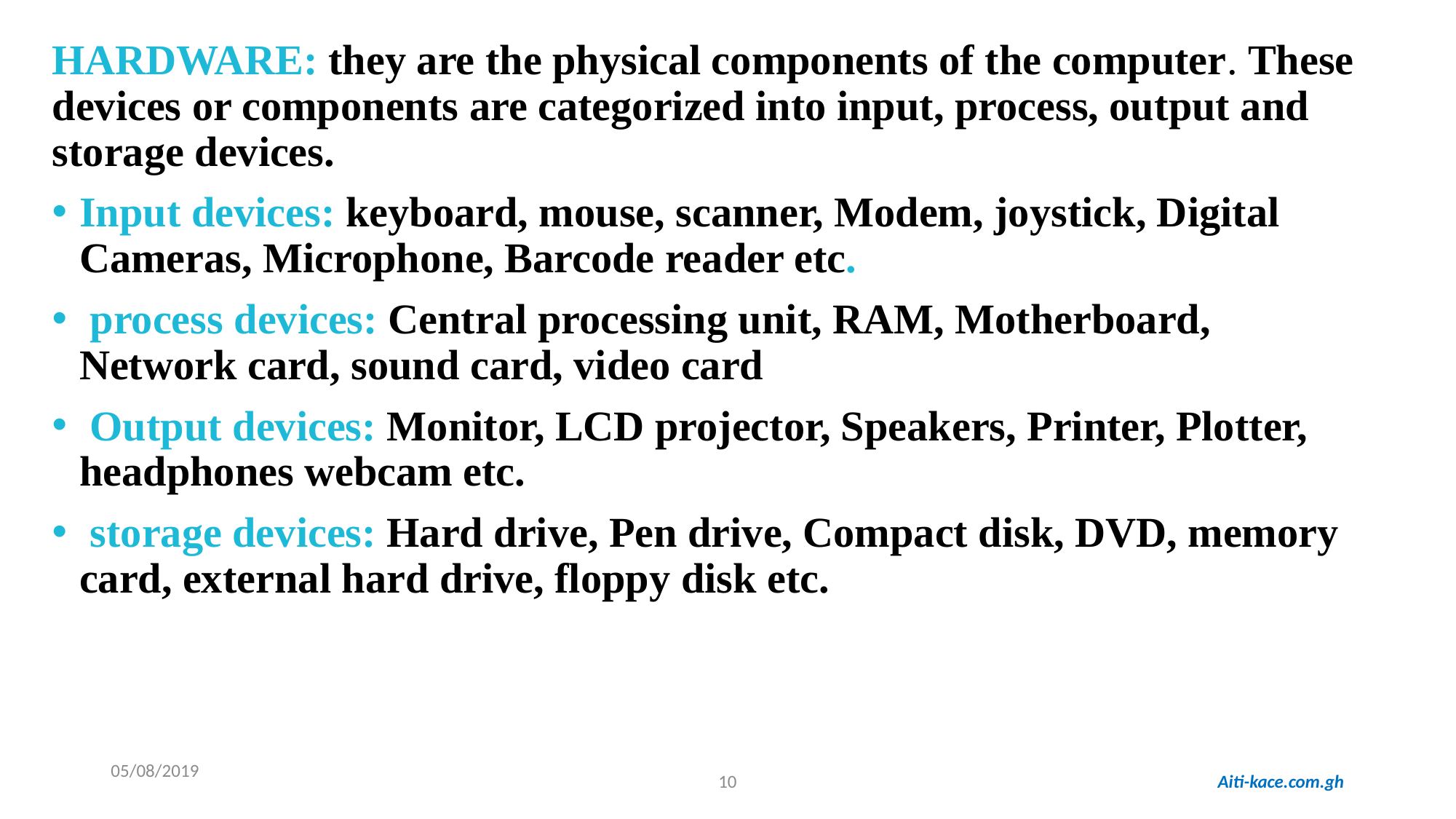

HARDWARE: they are the physical components of the computer. These devices or components are categorized into input, process, output and storage devices.
Input devices: keyboard, mouse, scanner, Modem, joystick, Digital Cameras, Microphone, Barcode reader etc.
 process devices: Central processing unit, RAM, Motherboard, Network card, sound card, video card
 Output devices: Monitor, LCD projector, Speakers, Printer, Plotter, headphones webcam etc.
 storage devices: Hard drive, Pen drive, Compact disk, DVD, memory card, external hard drive, floppy disk etc.

05/08/2019

10

Aiti-kace.com.gh